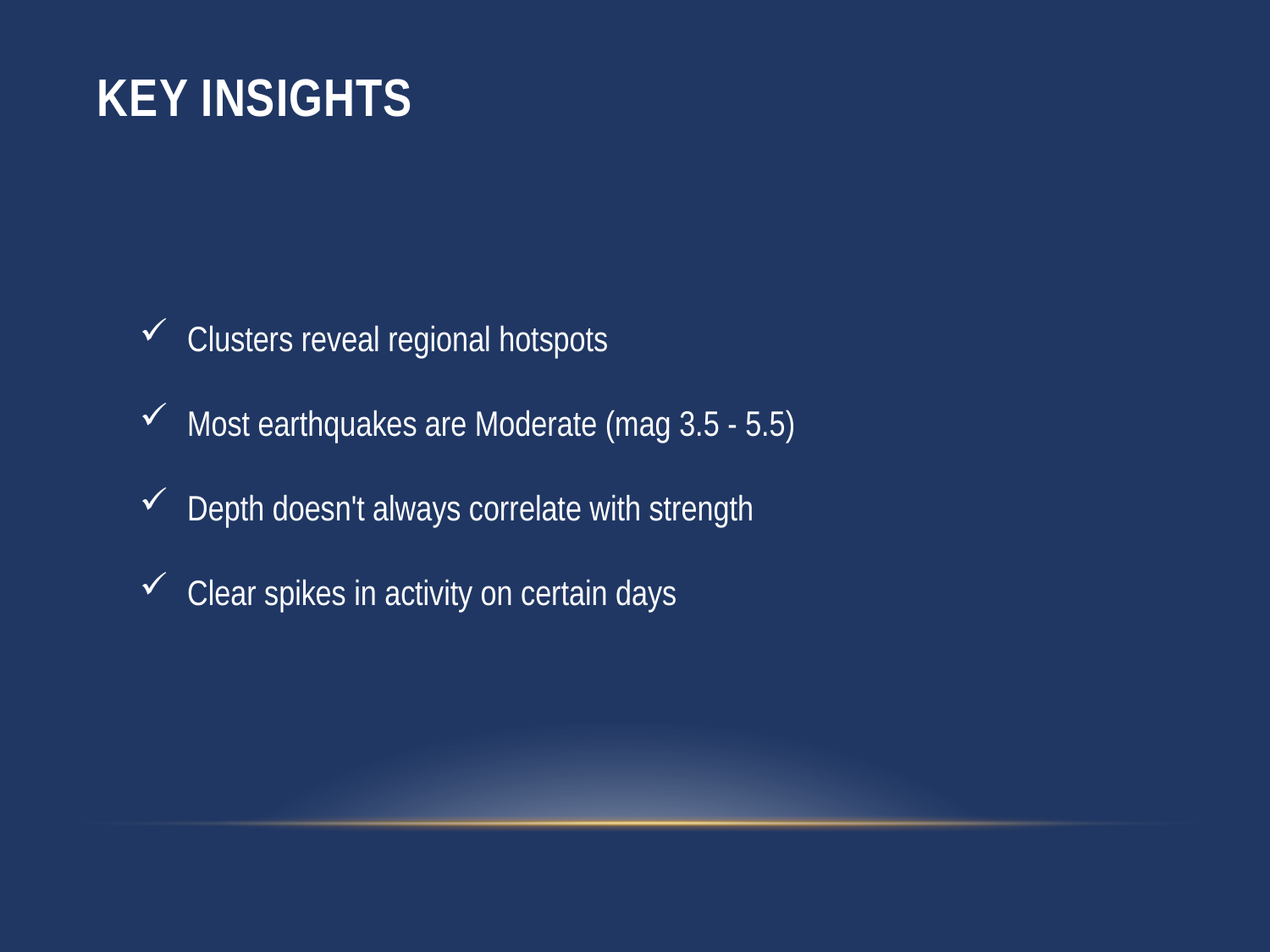

# Key Insights

Clusters reveal regional hotspots
Most earthquakes are Moderate (mag 3.5 - 5.5)
Depth doesn't always correlate with strength
Clear spikes in activity on certain days